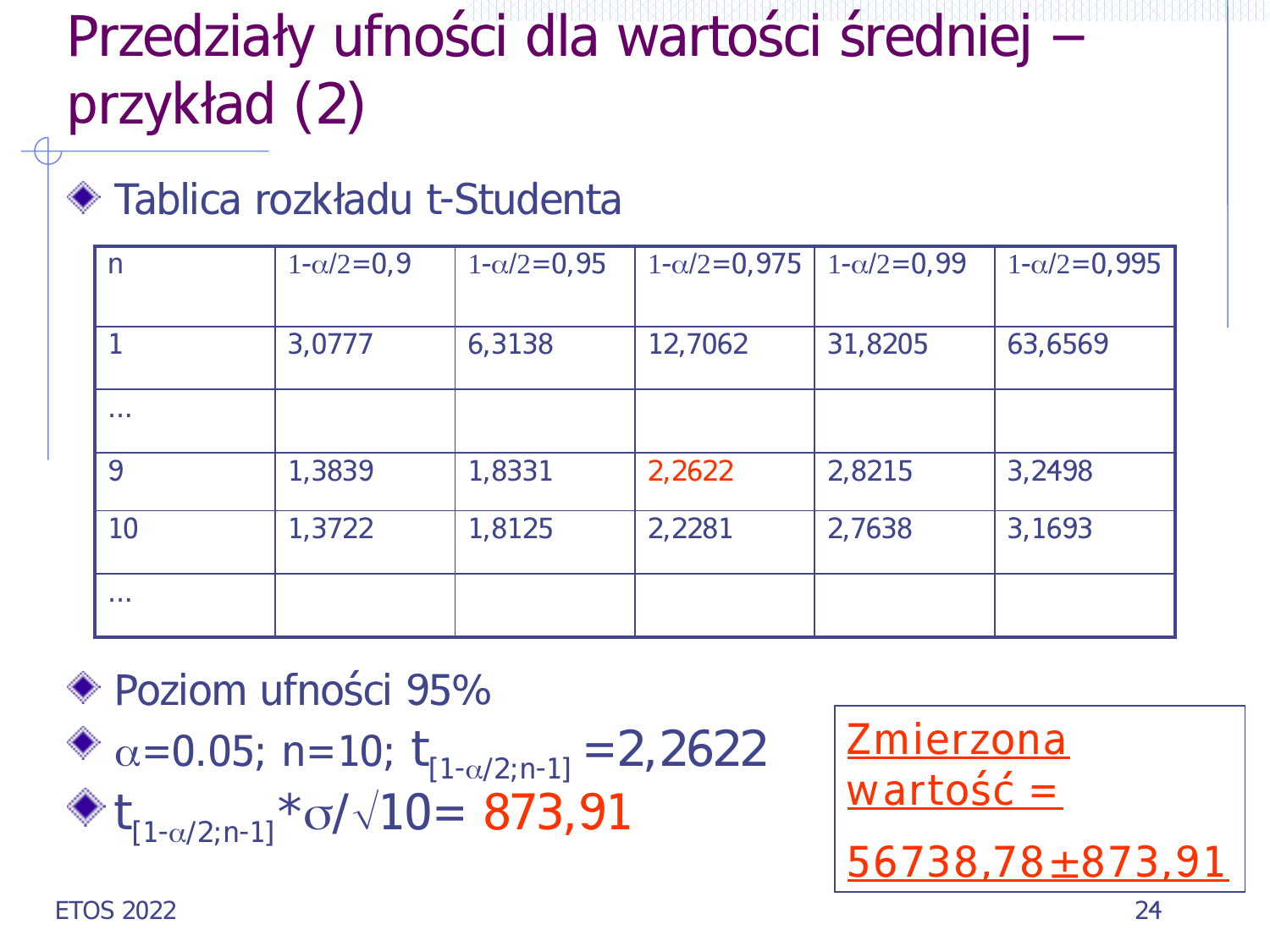

# Przedziały ufności dla wartości średniej – przykład (2)
Tablica rozkładu t-Studenta

Poziom ufności 95%
α=0.05; n=10; t[1-α/2;n-1] =2,2622
t[1-α/2;n-1]*σ/√10= 873,91

| n | 1−α/2=0,9 | 1−α/2=0,95 | 1−α/2=0,975 | 1−α/2=0,99 | 1−α/2=0,995 |
| --- | --- | --- | --- | --- | --- |
| 1 | 3,0777 | 6,3138 | 12,7062 | 31,8205 | 63,6569 |
| ... |  |  |  |  |  |
| 9 | 1,3839 | 1,8331 | 2,2622 | 2,8215 | 3,2498 |
| 10 | 1,3722 | 1,8125 | 2,2281 | 2,7638 | 3,1693 |
| ... |  |  |  |  |  |
Zmierzona wartość =
56738,78±873,91
ETOS 2022
24